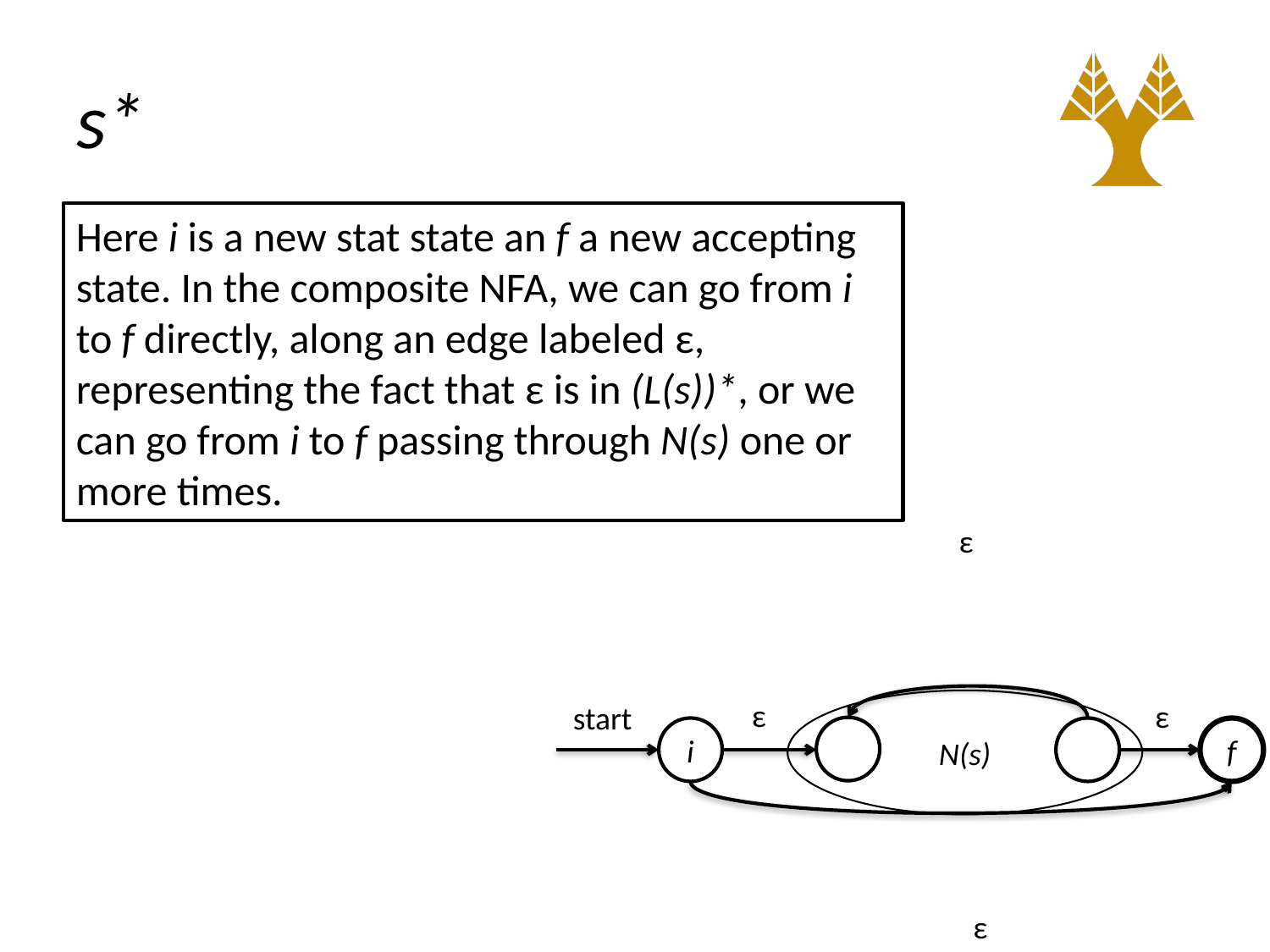

# s*
Here i is a new stat state an f a new accepting state. In the composite NFA, we can go from i to f directly, along an edge labeled ε, representing the fact that ε is in (L(s))*, or we can go from i to f passing through N(s) one or more times.
ε
ε
ε
N(s)
start

i

f
ε